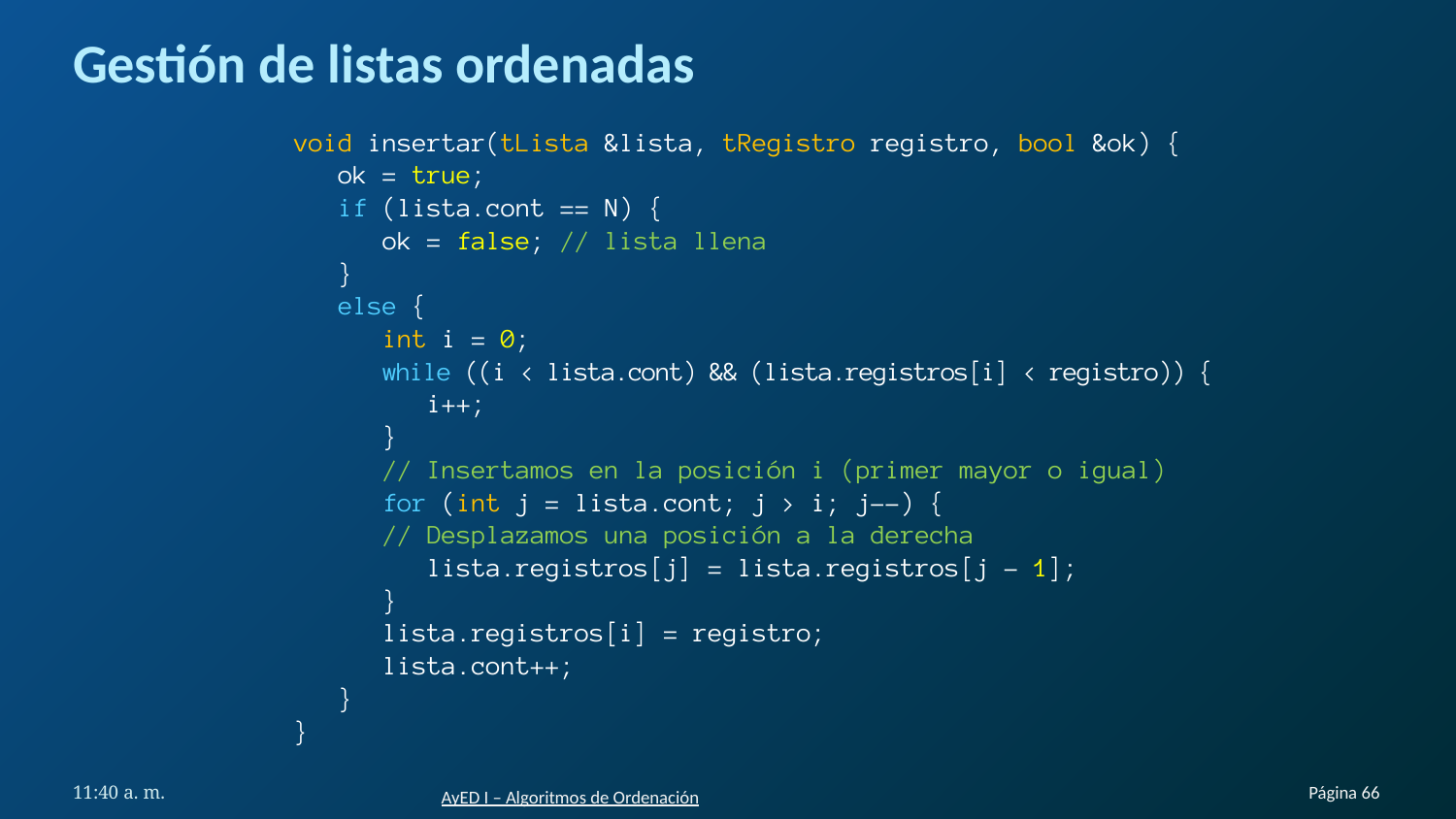

# Gestión de listas ordenadas
void insertar(tLista &lista, tRegistro registro, bool &ok) {
   ok = true;
   if (lista.cont == N) {
      ok = false; // lista llena
   }
   else {
      int i = 0;
      while ((i < lista.cont) && (lista.registros[i] < registro)) {
         i++;
      }
      // Insertamos en la posición i (primer mayor o igual)
      for (int j = lista.cont; j > i; j--) {
      // Desplazamos una posición a la derecha
         lista.registros[j] = lista.registros[j - 1];
      }
      lista.registros[i] = registro;
      lista.cont++;
   }
}

11:40 a. m.
Página 66
AyED I – Algoritmos de Ordenación